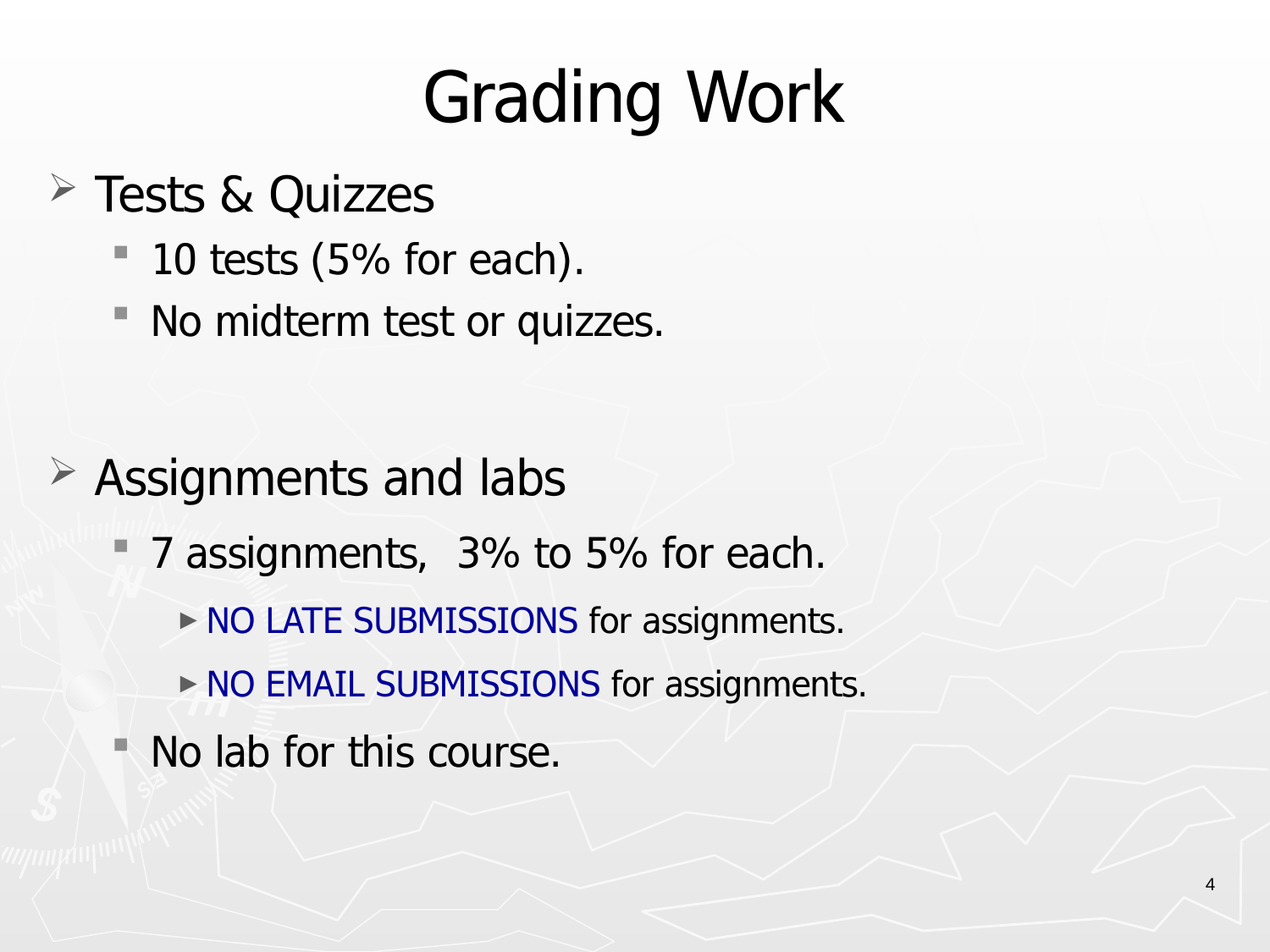

# Grading Work
Tests & Quizzes
10 tests (5% for each).
No midterm test or quizzes.

Assignments and labs
7 assignments,  3% to 5% for each.
NO LATE SUBMISSIONS for assignments.
NO EMAIL SUBMISSIONS for assignments.
No lab for this course.

4